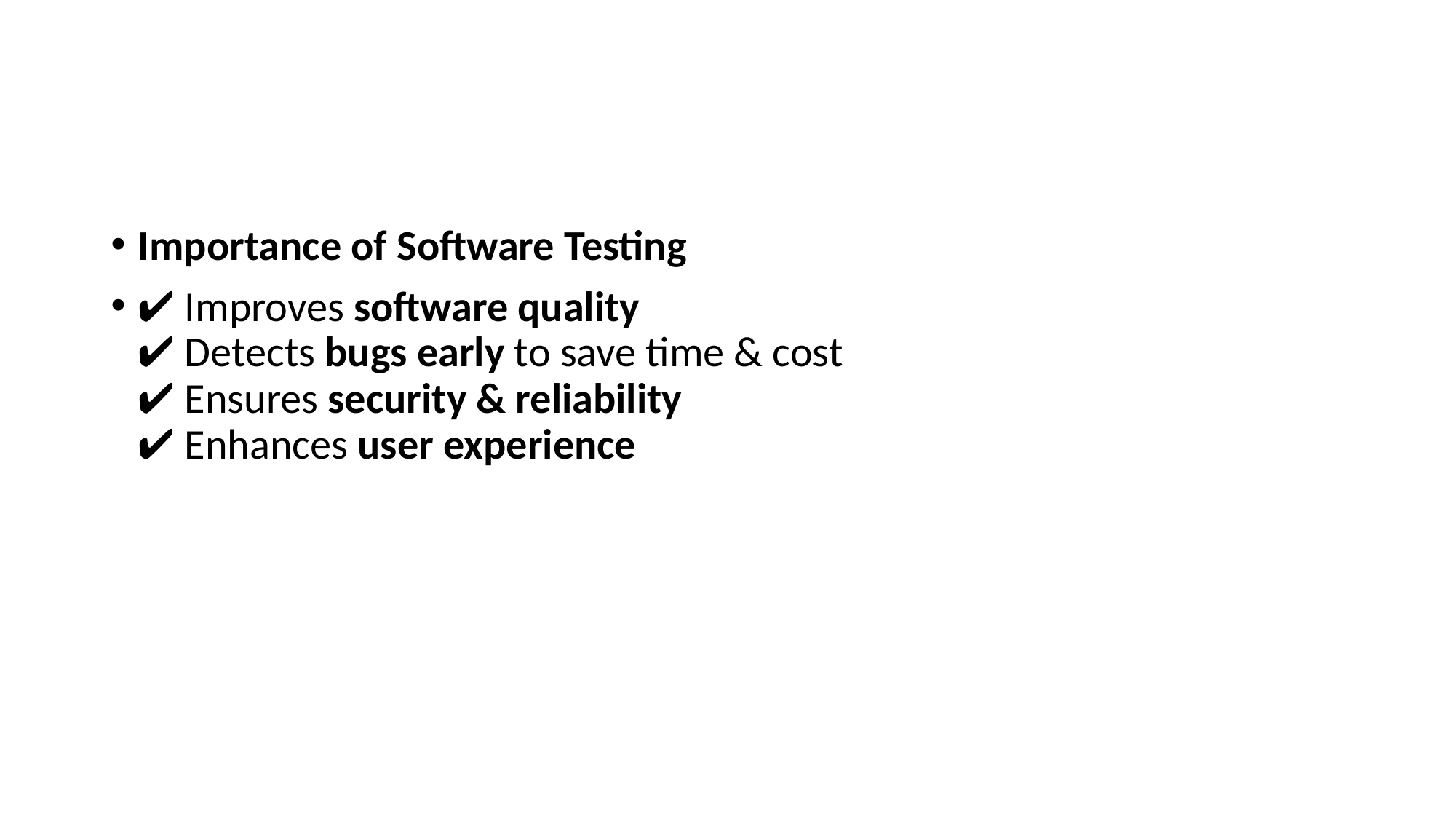

#
Importance of Software Testing
✔ Improves software quality
✔ Detects bugs early to save time & cost
✔ Ensures security & reliability
✔ Enhances user experience